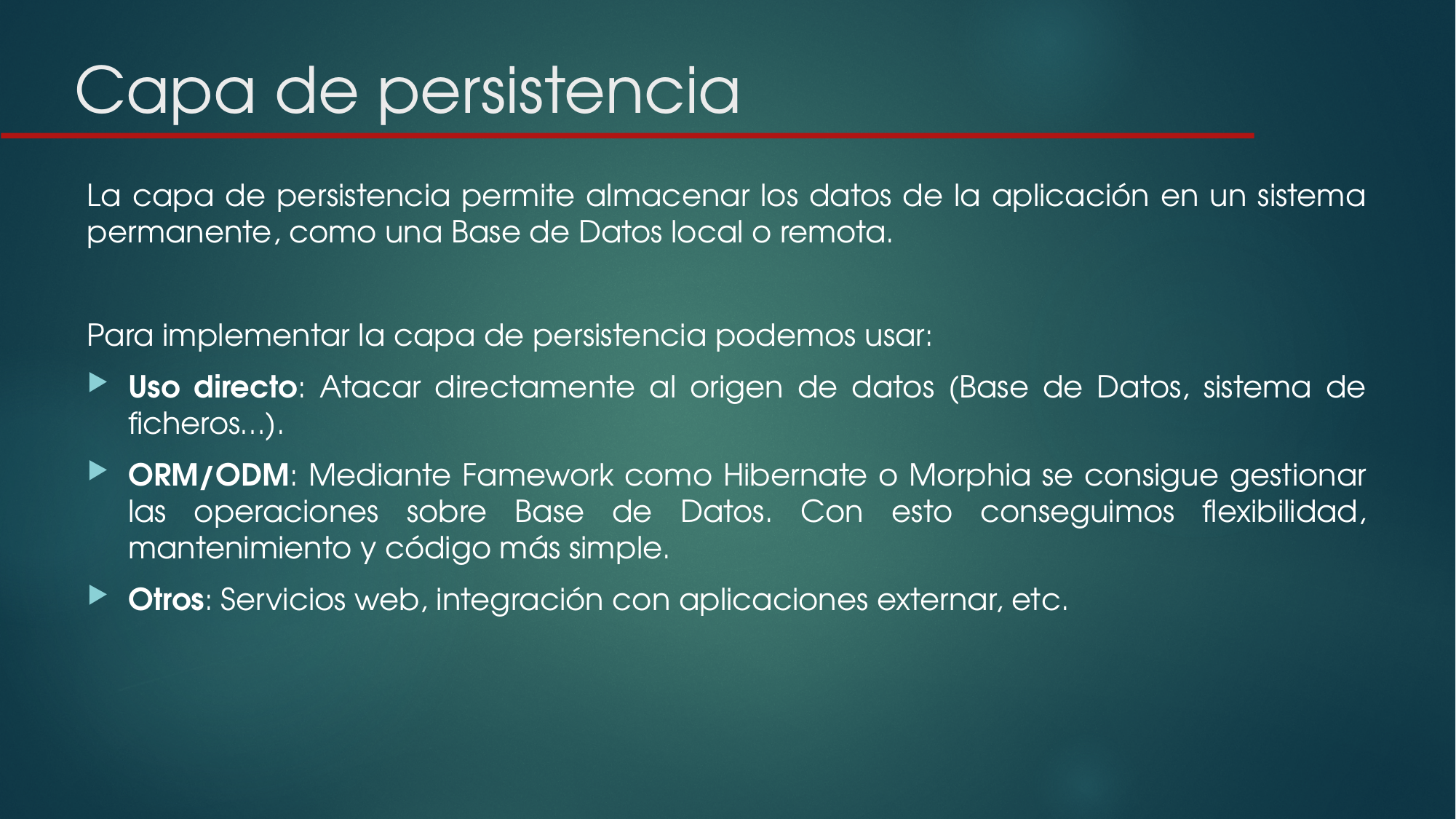

Capa de persistencia
La capa de persistencia permite almacenar los datos de la aplicación en un sistema permanente, como una Base de Datos local o remota.

Para implementar la capa de persistencia podemos usar:
Uso directo: Atacar directamente al origen de datos (Base de Datos, sistema de ficheros…).
ORM/ODM: Mediante Famework como Hibernate o Morphia se consigue gestionar las operaciones sobre Base de Datos. Con esto conseguimos flexibilidad, mantenimiento y código más simple.
Otros: Servicios web, integración con aplicaciones externar, etc.